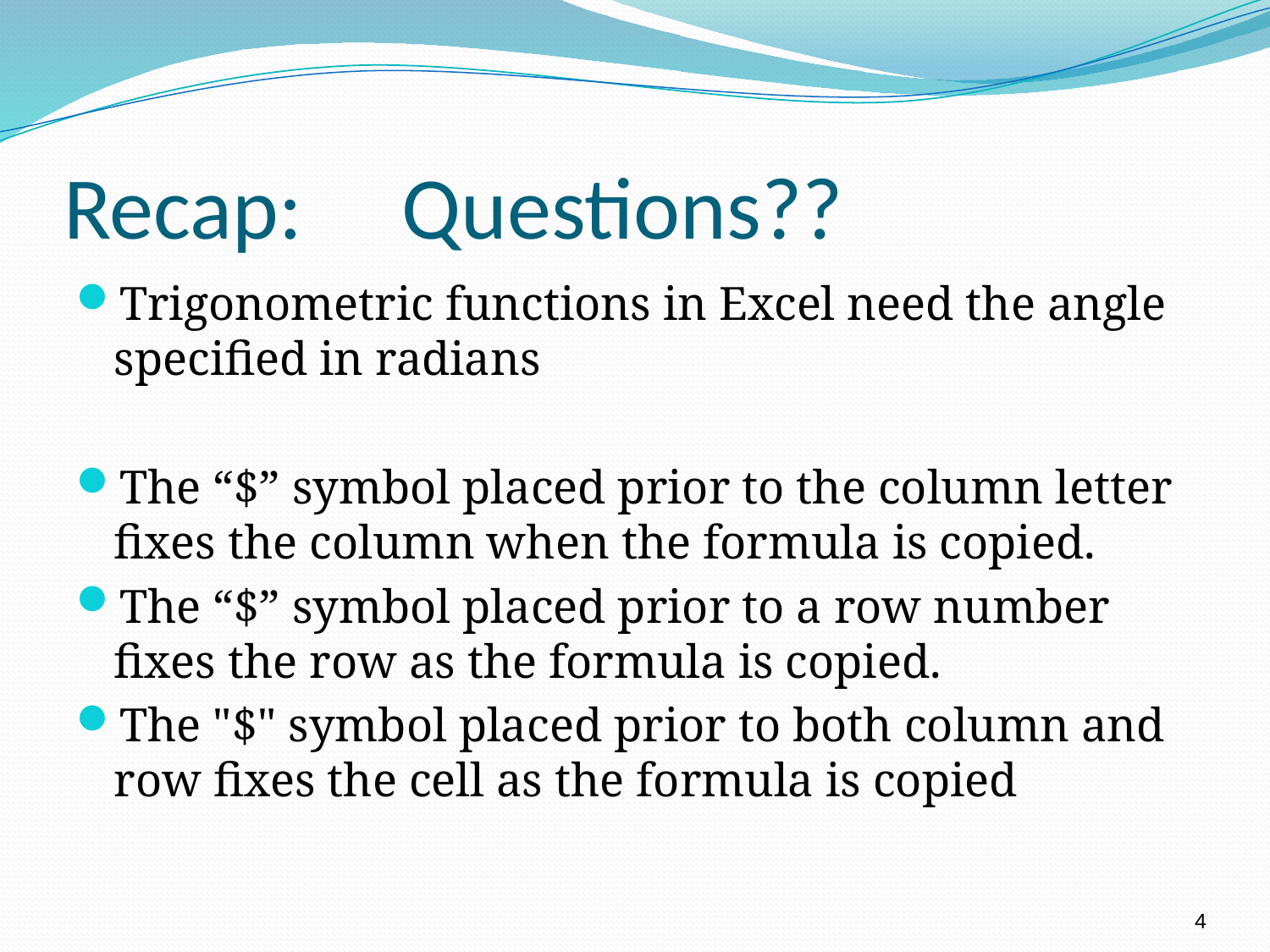

# Recap:     Questions??
Trigonometric functions in Excel need the angle specified in radians

The “$” symbol placed prior to the column letter fixes the column when the formula is copied.
The “$” symbol placed prior to a row number fixes the row as the formula is copied.
The "$" symbol placed prior to both column and row fixes the cell as the formula is copied
4